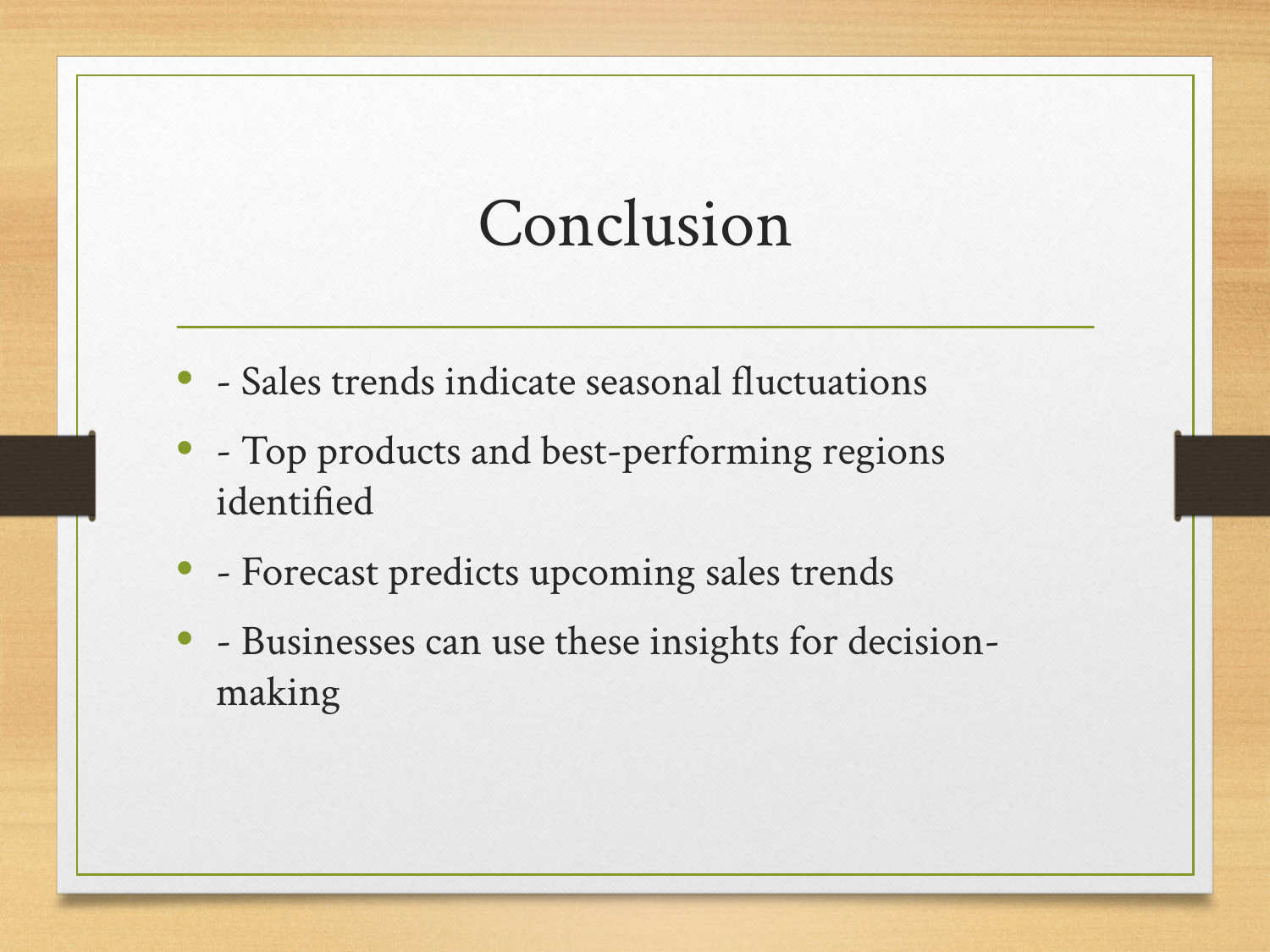

# Conclusion
- Sales trends indicate seasonal fluctuations
- Top products and best-performing regions identified
- Forecast predicts upcoming sales trends
- Businesses can use these insights for decision-making